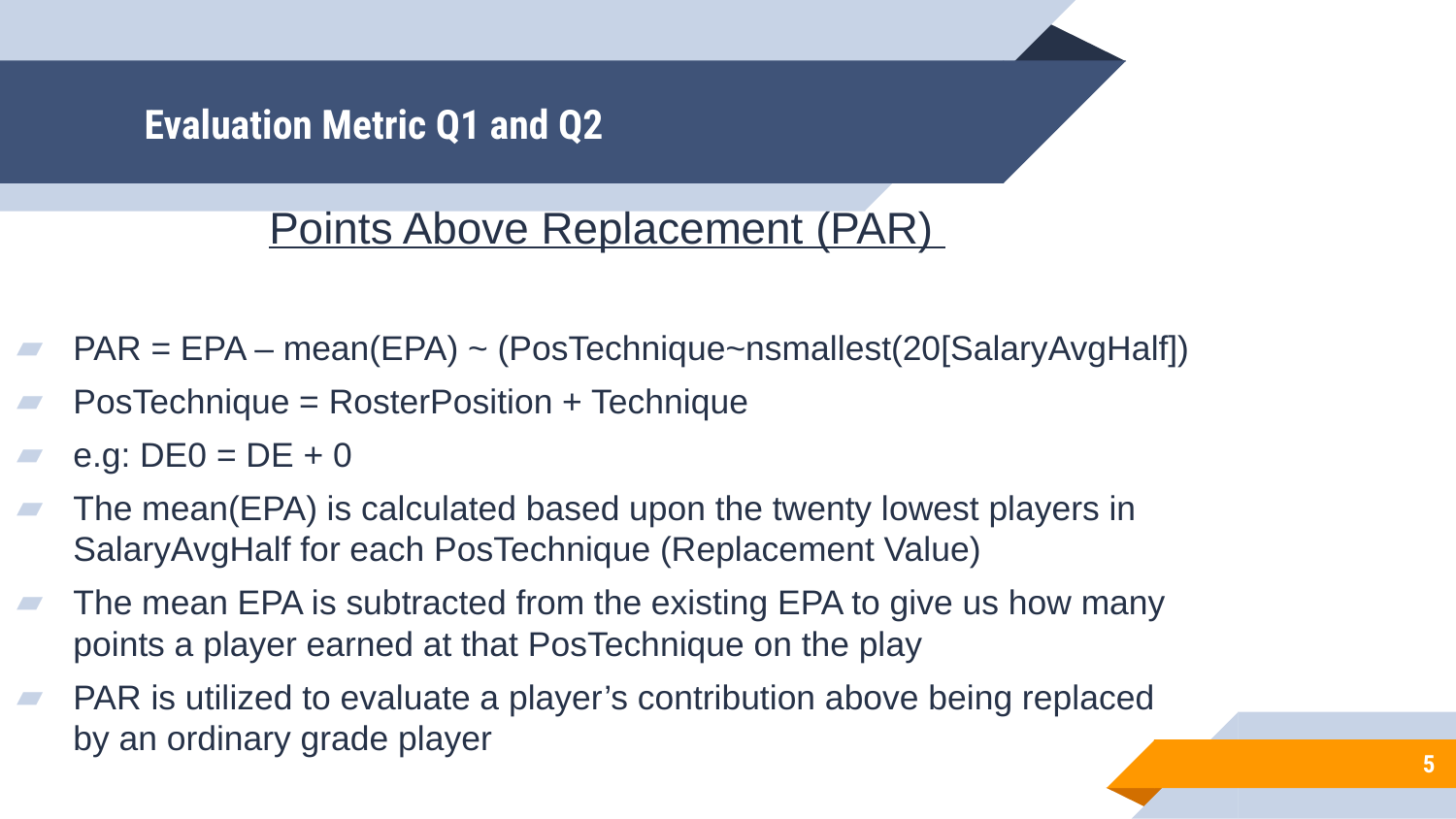

# Evaluation Metric Q1 and Q2
Points Above Replacement (PAR)

PAR = EPA – mean(EPA) ~ (PosTechnique~nsmallest(20[SalaryAvgHalf])
PosTechnique = RosterPosition + Technique
e.g: DE0 = DE + 0
The mean(EPA) is calculated based upon the twenty lowest players in SalaryAvgHalf for each PosTechnique (Replacement Value)
The mean EPA is subtracted from the existing EPA to give us how many points a player earned at that PosTechnique on the play
PAR is utilized to evaluate a player’s contribution above being replaced by an ordinary grade player
5